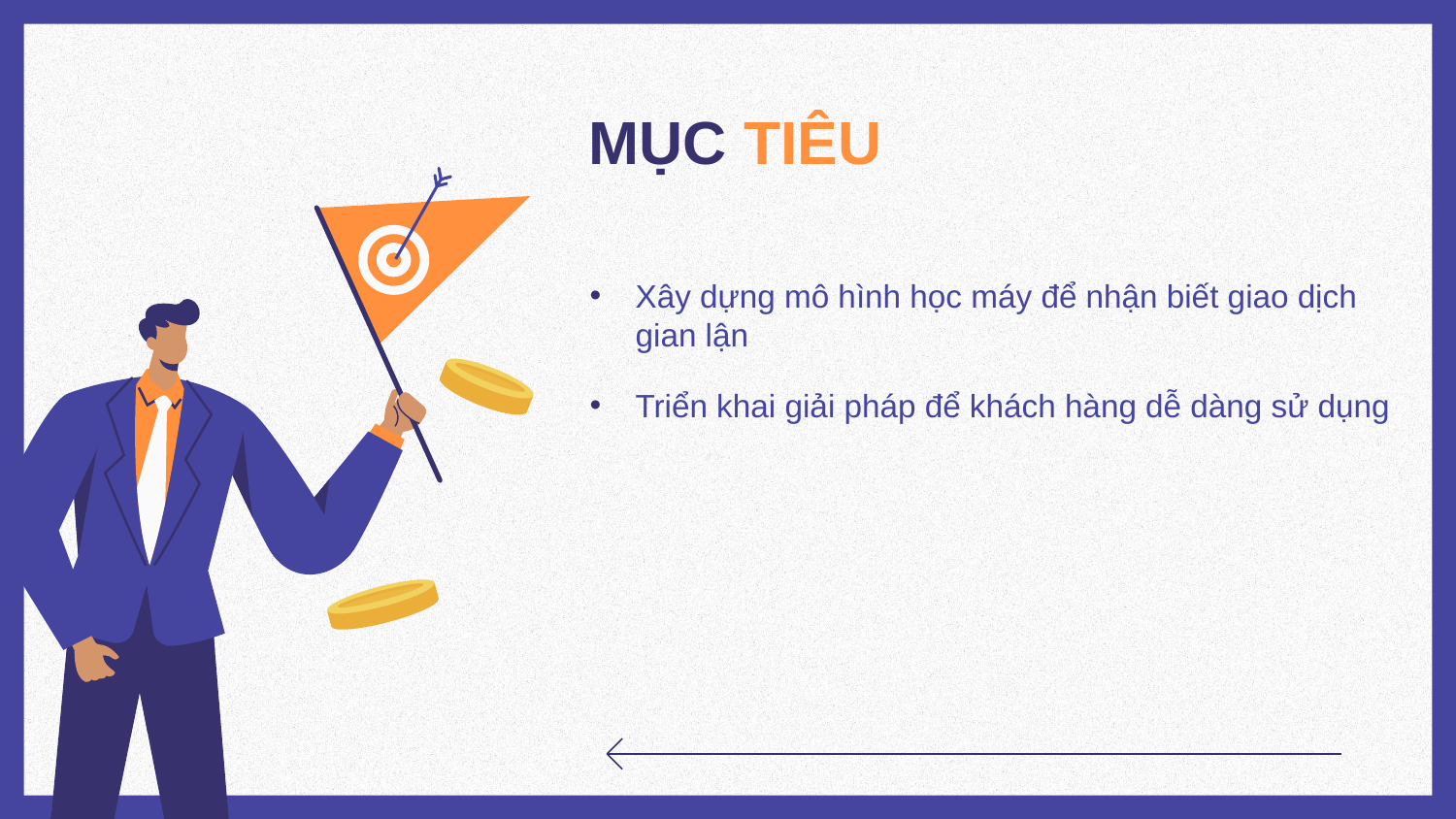

# MỤC TIÊU

Xây dựng mô hình học máy để nhận biết giao dịch gian lận
Triển khai giải pháp để khách hàng dễ dàng sử dụng